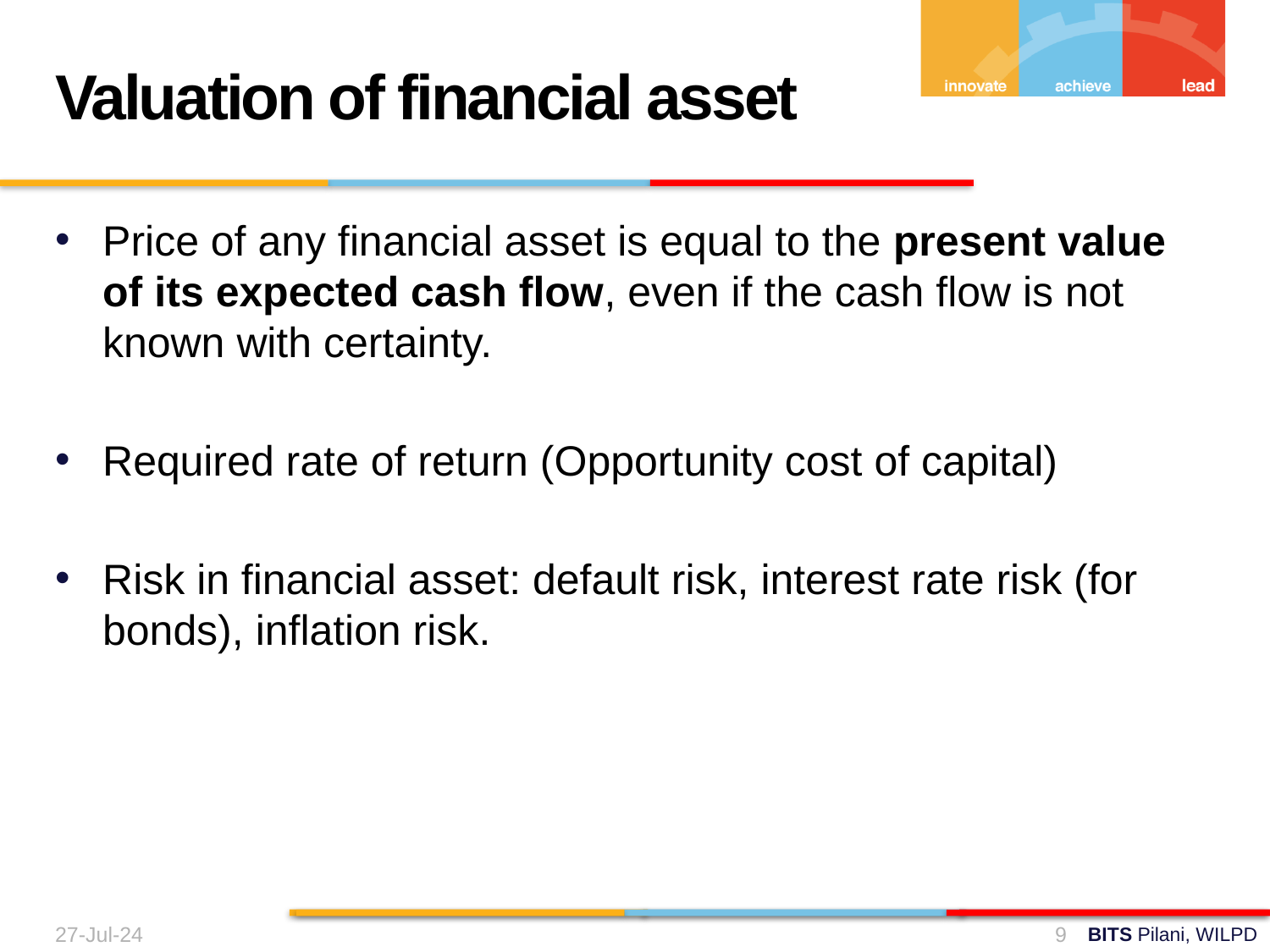

Valuation of financial asset
Price of any financial asset is equal to the present value of its expected cash flow, even if the cash flow is not known with certainty.

Required rate of return (Opportunity cost of capital)

Risk in financial asset: default risk, interest rate risk (for bonds), inflation risk.

27-Jul-24
9